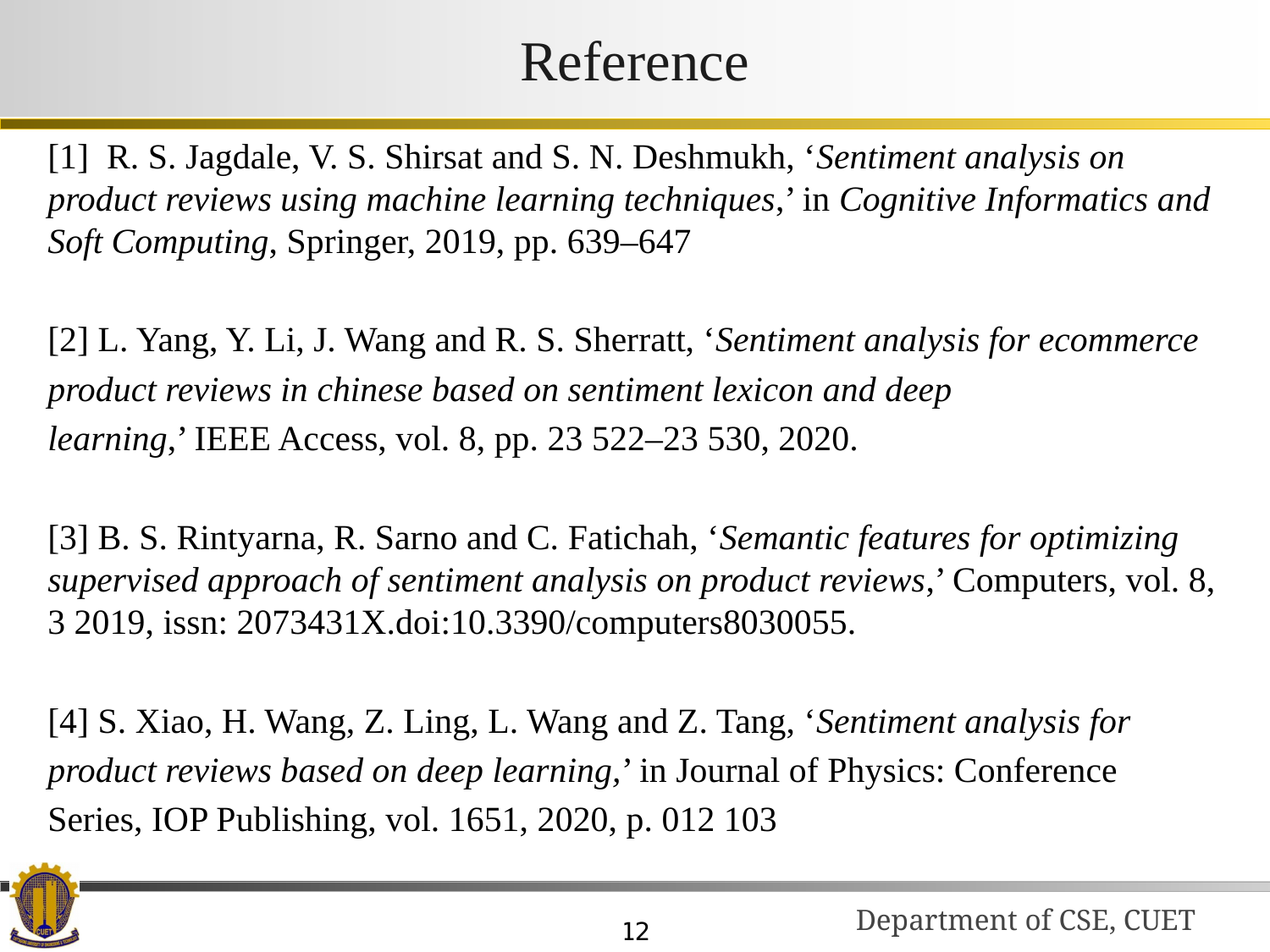

# Reference
[1]  R. S. Jagdale, V. S. Shirsat and S. N. Deshmukh, ‘Sentiment analysis on product reviews using machine learning techniques,’ in Cognitive Informatics and Soft Computing, Springer, 2019, pp. 639–647

[2] L. Yang, Y. Li, J. Wang and R. S. Sherratt, ‘Sentiment analysis for ecommerce
product reviews in chinese based on sentiment lexicon and deep
learning,’ IEEE Access, vol. 8, pp. 23 522–23 530, 2020.

[3] B. S. Rintyarna, R. Sarno and C. Fatichah, ‘Semantic features for optimizing supervised approach of sentiment analysis on product reviews,’ Computers, vol. 8, 3 2019, issn: 2073431X.doi:10.3390/computers8030055.

[4] S. Xiao, H. Wang, Z. Ling, L. Wang and Z. Tang, ‘Sentiment analysis for
product reviews based on deep learning,’ in Journal of Physics: Conference
Series, IOP Publishing, vol. 1651, 2020, p. 012 103